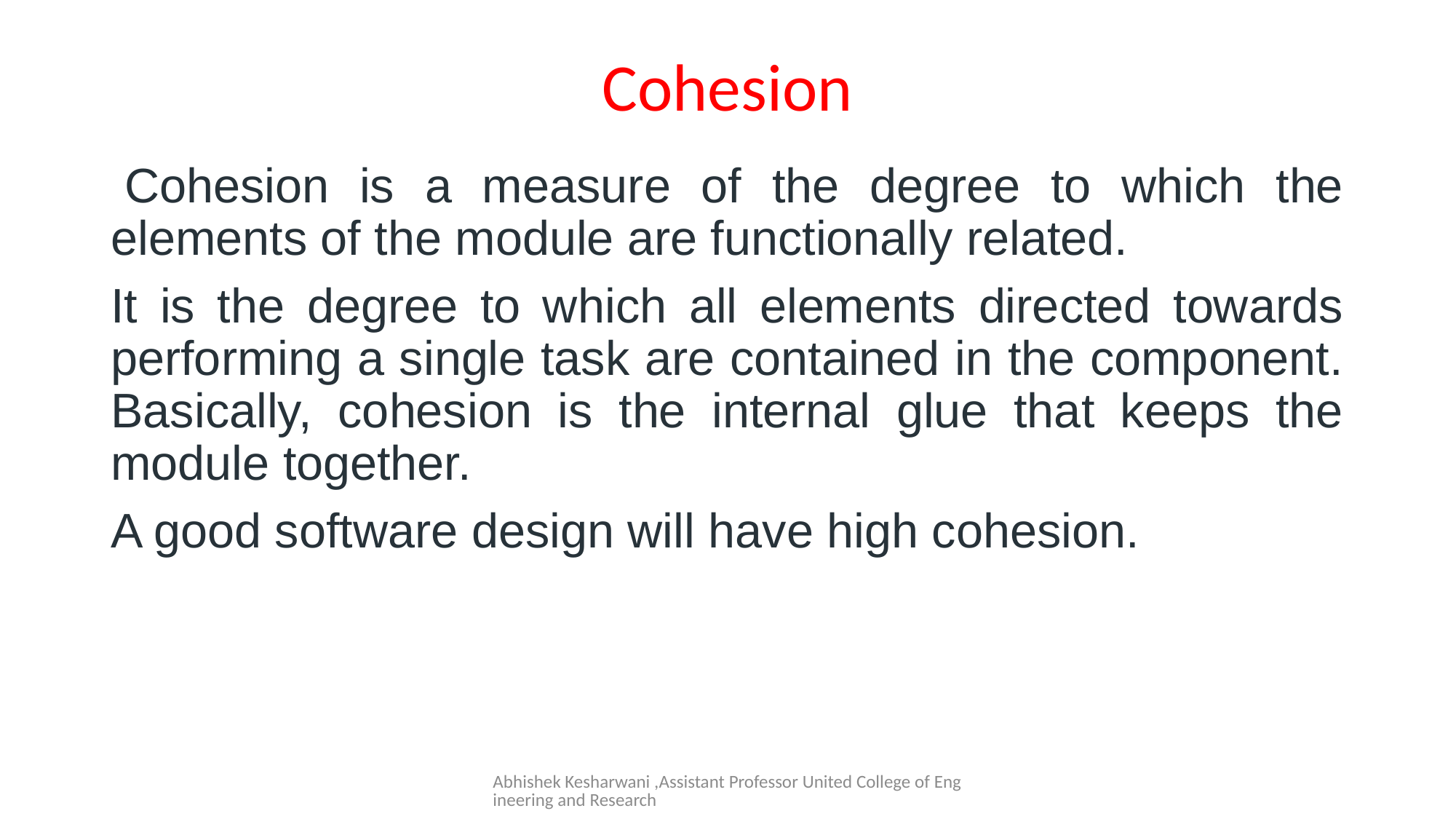

# Cohesion
 Cohesion is a measure of the degree to which the elements of the module are functionally related.
It is the degree to which all elements directed towards performing a single task are contained in the component. Basically, cohesion is the internal glue that keeps the module together.
A good software design will have high cohesion.
Abhishek Kesharwani ,Assistant Professor United College of Engineering and Research